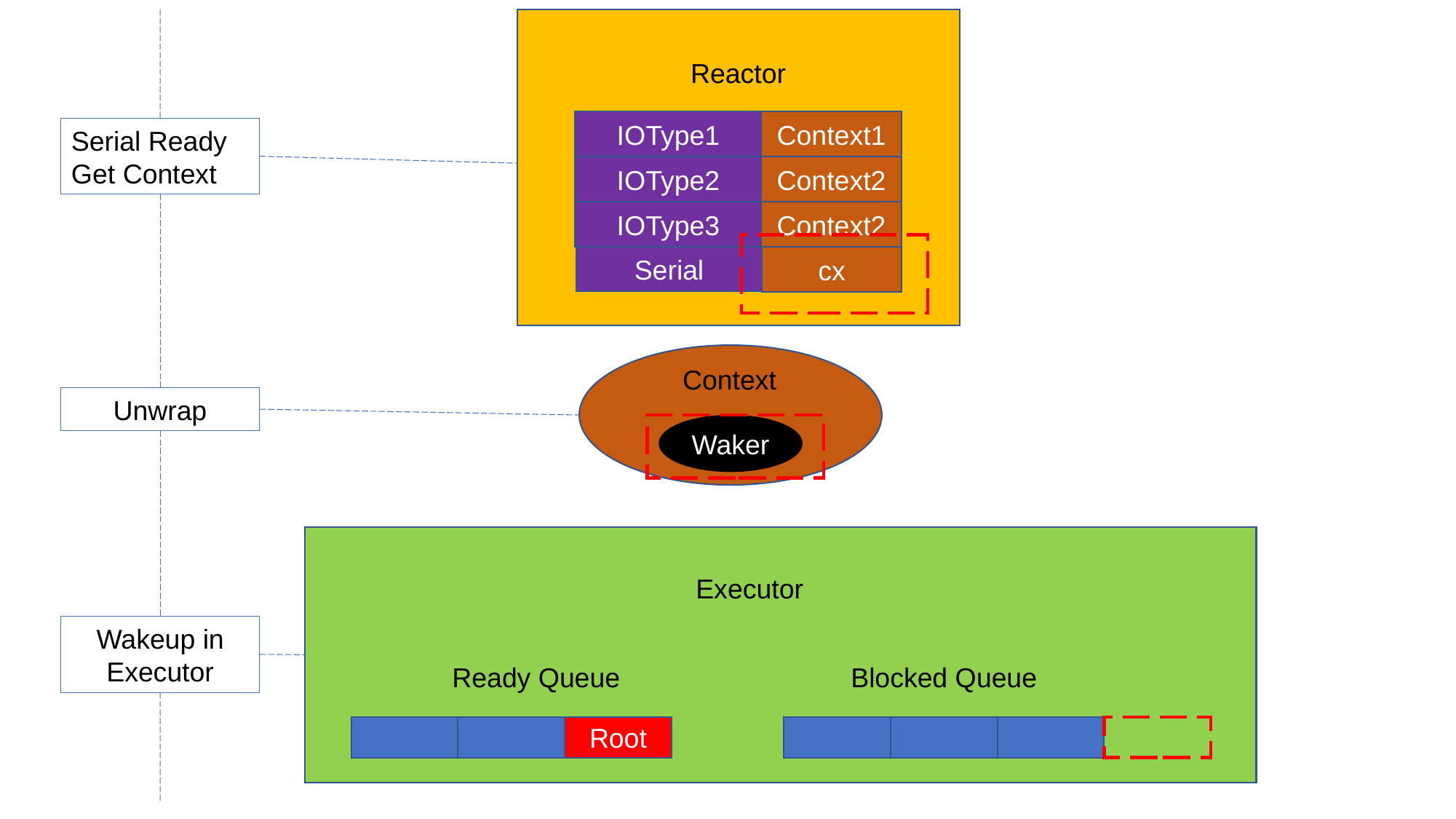

Reactor
IOType1
Context1
Serial Ready
Get Context
IOType2
Context2
IOType3
Context2

Serial
cx

Context
Unwrap

Waker

Executor
Wakeup in
Executor
Ready Queue
Blocked Queue
Root